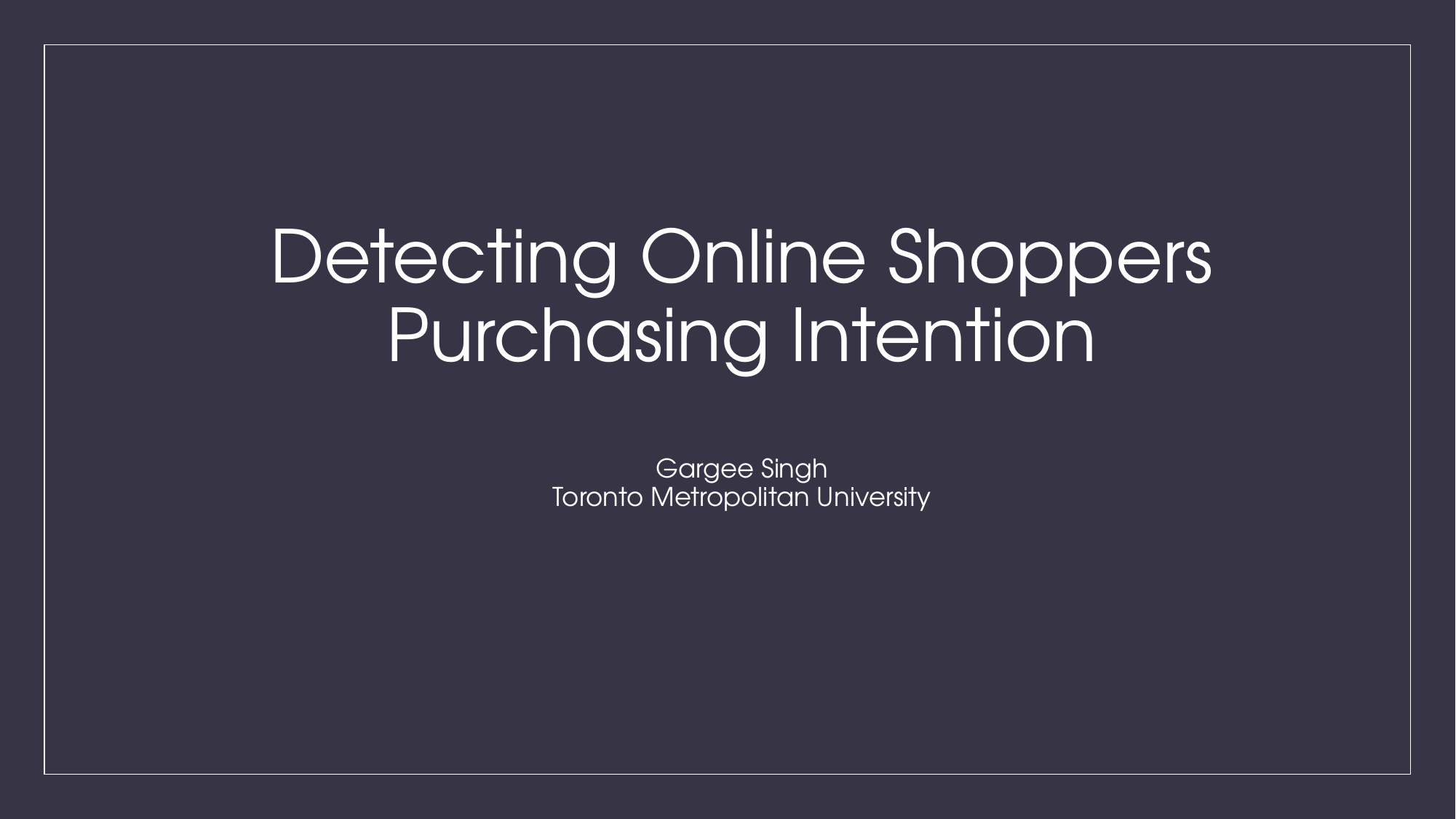

# Detecting Online Shoppers Purchasing Intention Gargee Singh Toronto Metropolitan University